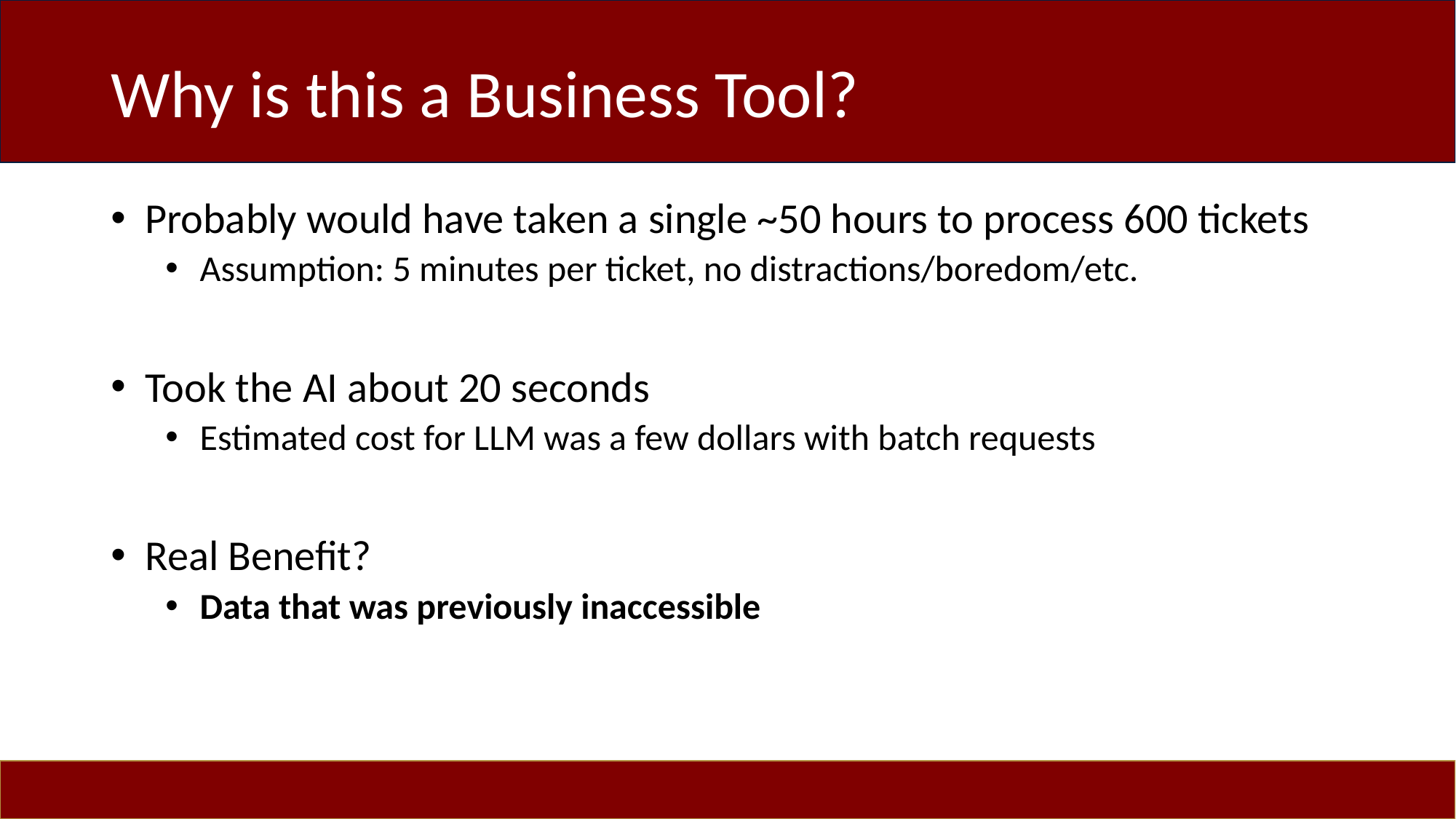

# Why is this a Business Tool?
Probably would have taken a single ~50 hours to process 600 tickets
Assumption: 5 minutes per ticket, no distractions/boredom/etc.

Took the AI about 20 seconds
Estimated cost for LLM was a few dollars with batch requests

Real Benefit?
Data that was previously inaccessible